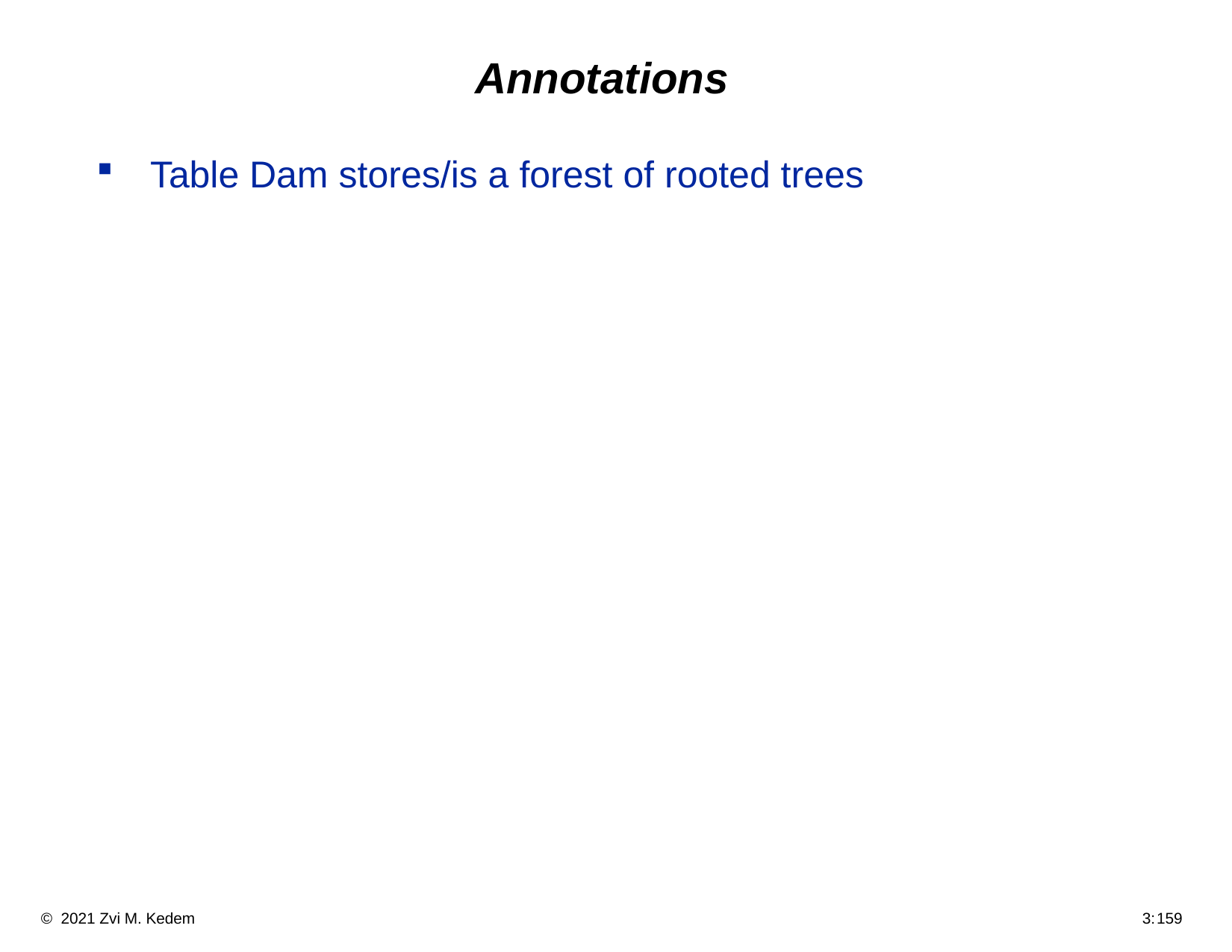

# Annotations
Table Dam stores/is a forest of rooted trees